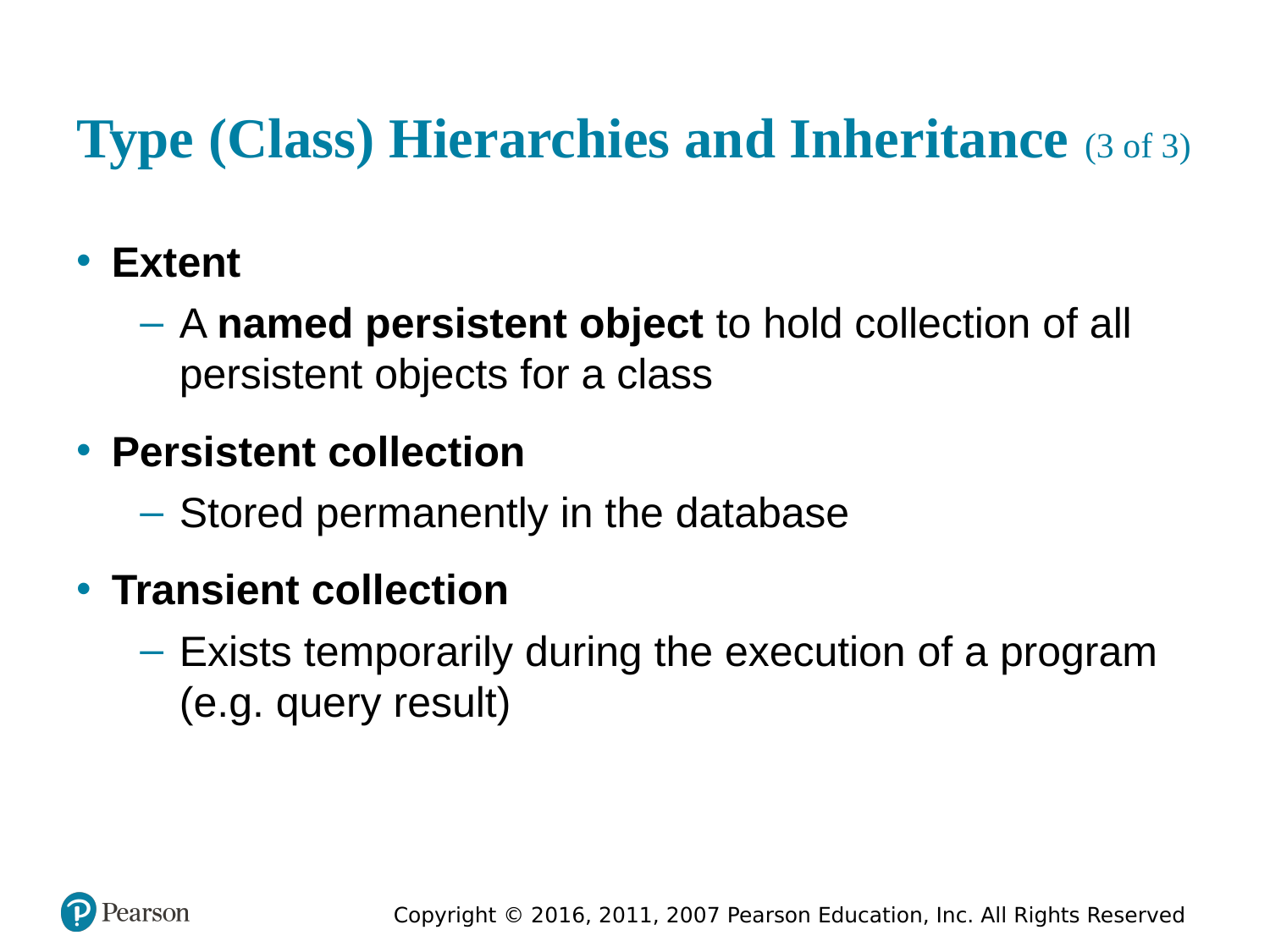

# Type (Class) Hierarchies and Inheritance (3 of 3)
Extent
A named persistent object to hold collection of all persistent objects for a class
Persistent collection
Stored permanently in the database
Transient collection
Exists temporarily during the execution of a program (e.g. query result)